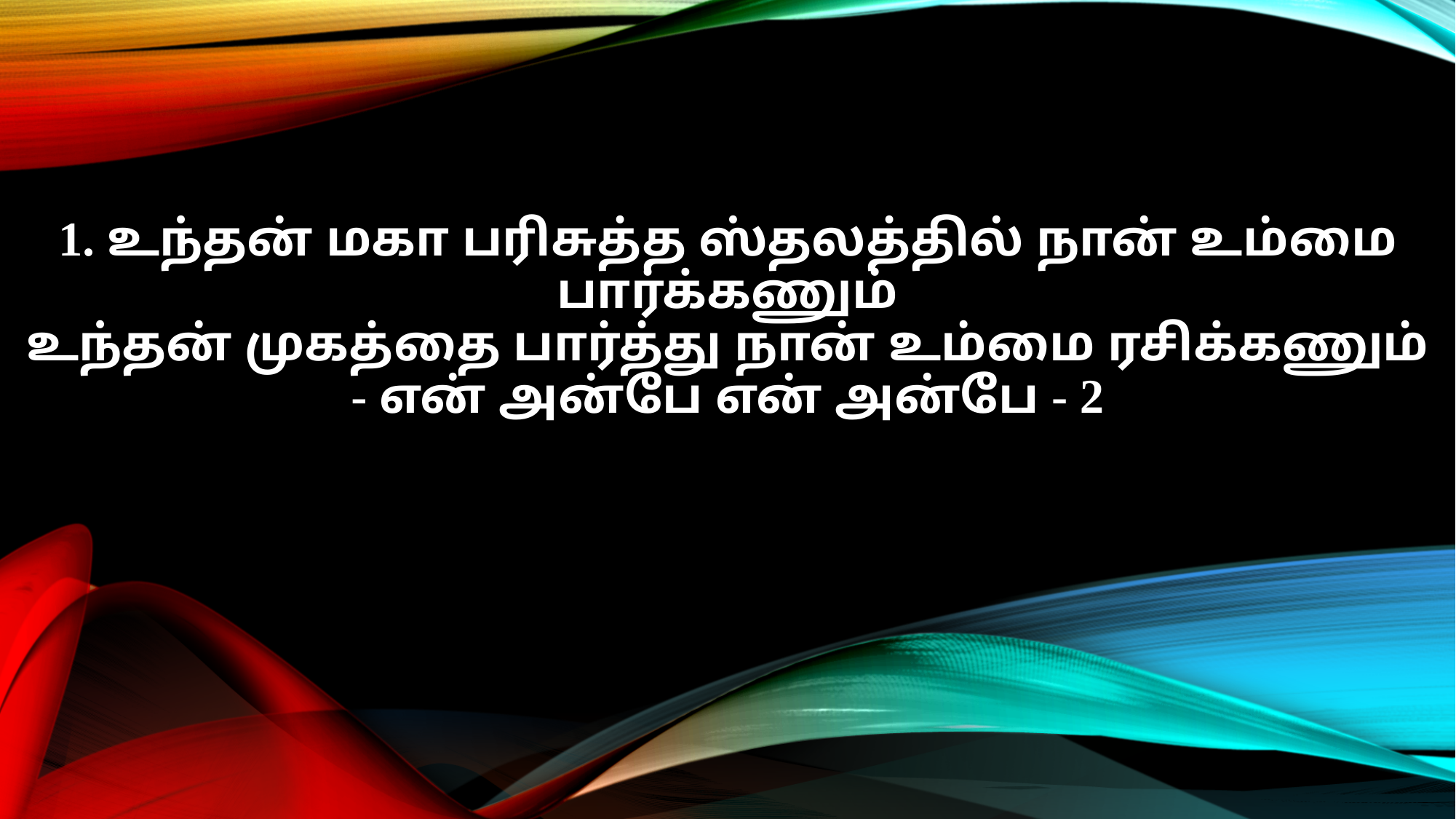

1. உந்தன் மகா பரிசுத்த ஸ்தலத்தில் நான் உம்மை பார்க்கணும்
உந்தன் முகத்தை பார்த்து நான் உம்மை ரசிக்கணும்
- என் அன்பே என் அன்பே - 2